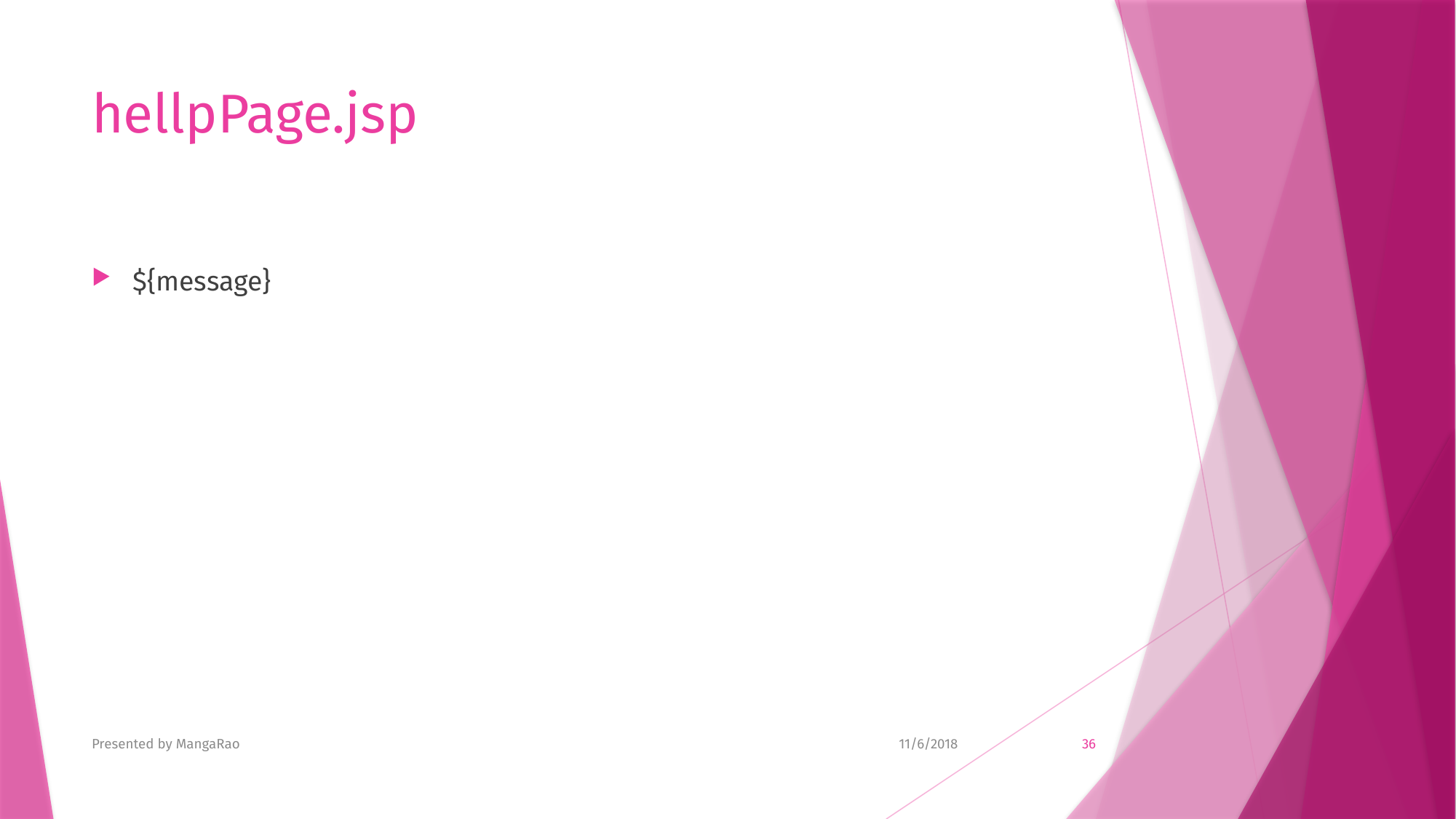

# hellpPage.jsp
${message}

Presented by MangaRao
11/6/2018
36